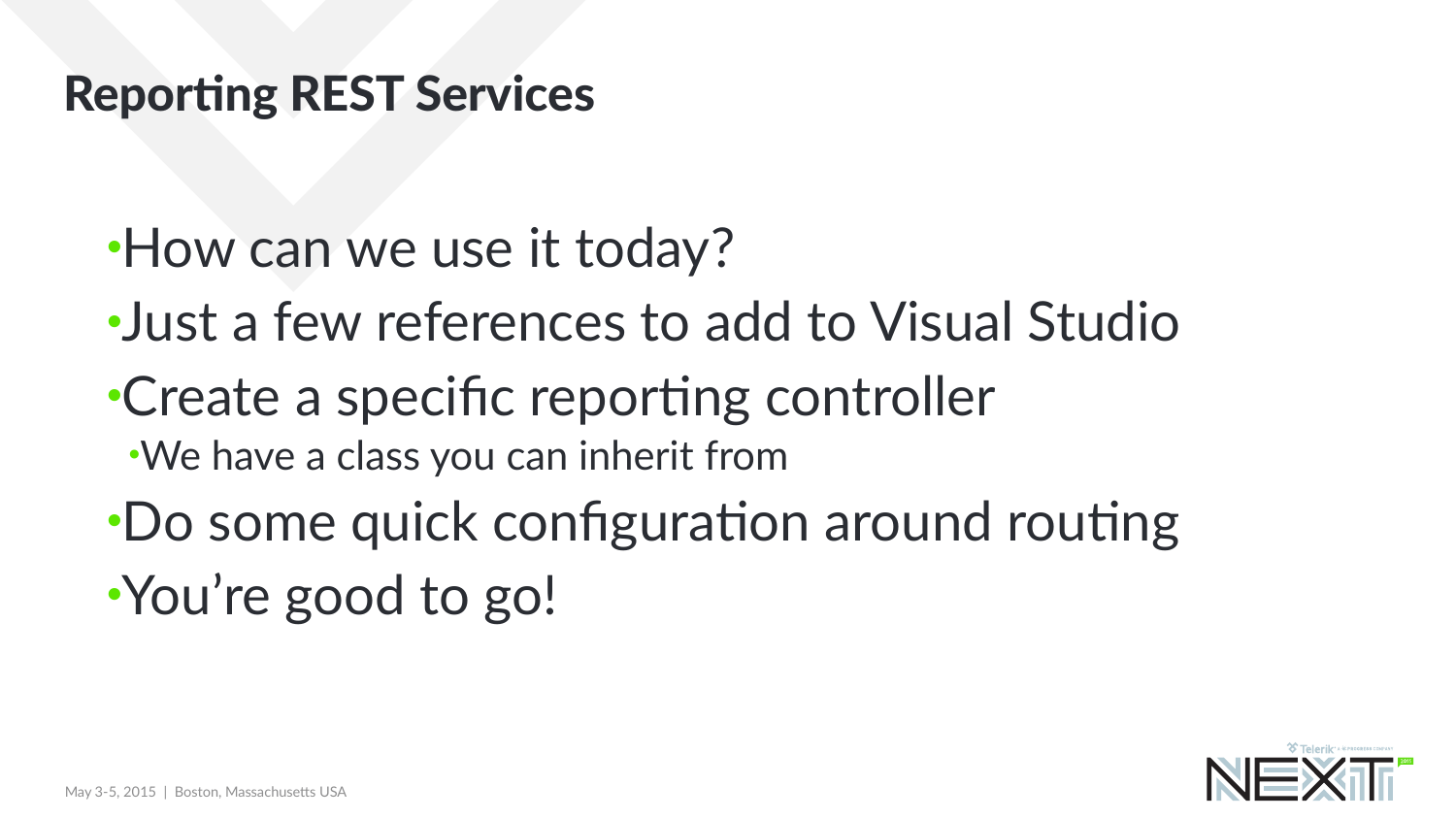

# Reporting REST Services
How can we use it today?
Just a few references to add to Visual Studio
Create a specific reporting controller
We have a class you can inherit from
Do some quick configuration around routing
You’re good to go!